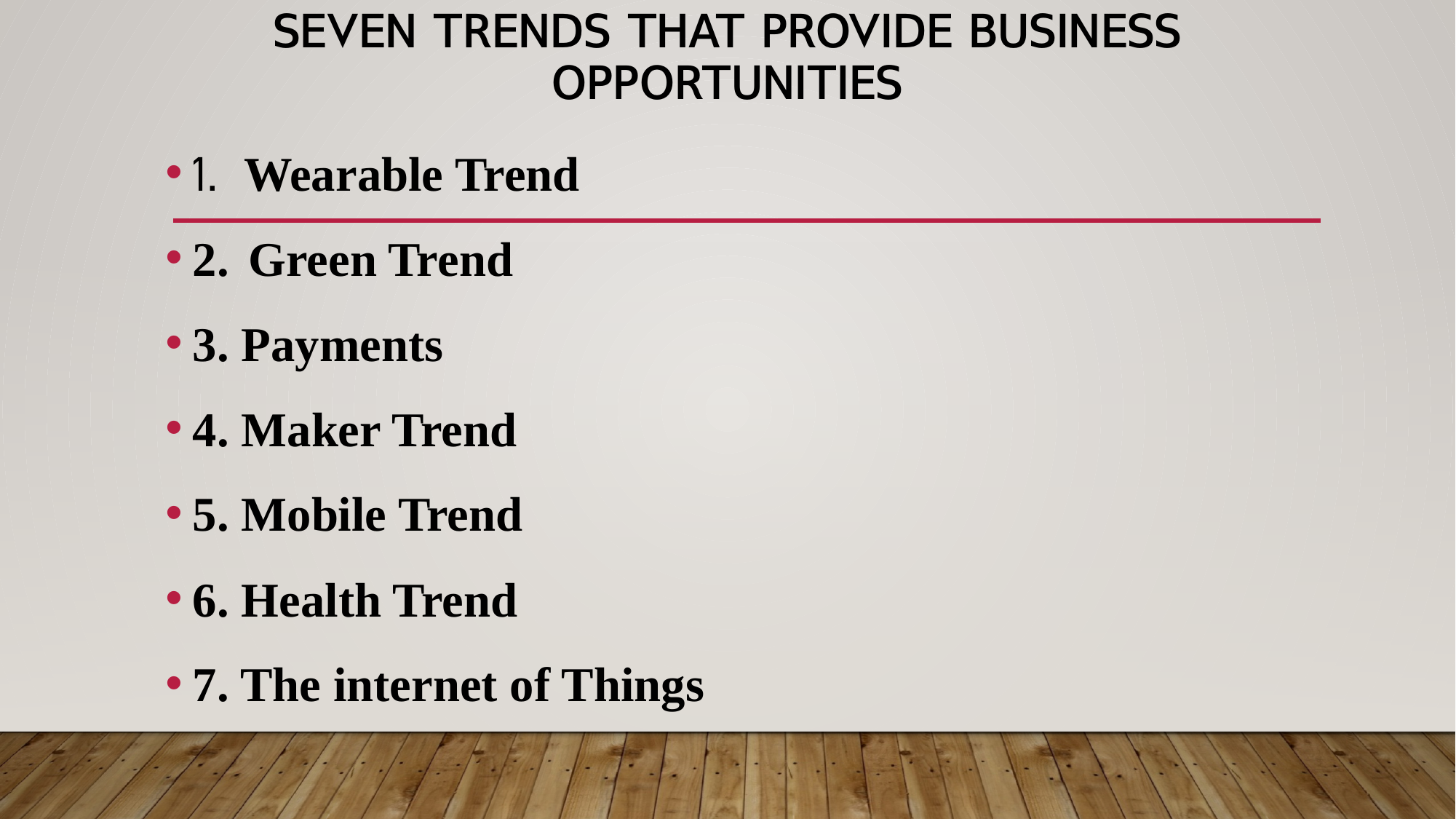

# Seven trends that provide business opportunities
1.  Wearable Trend
2.  Green Trend
3. Payments
4. Maker Trend
5. Mobile Trend
6. Health Trend
7. The internet of Things